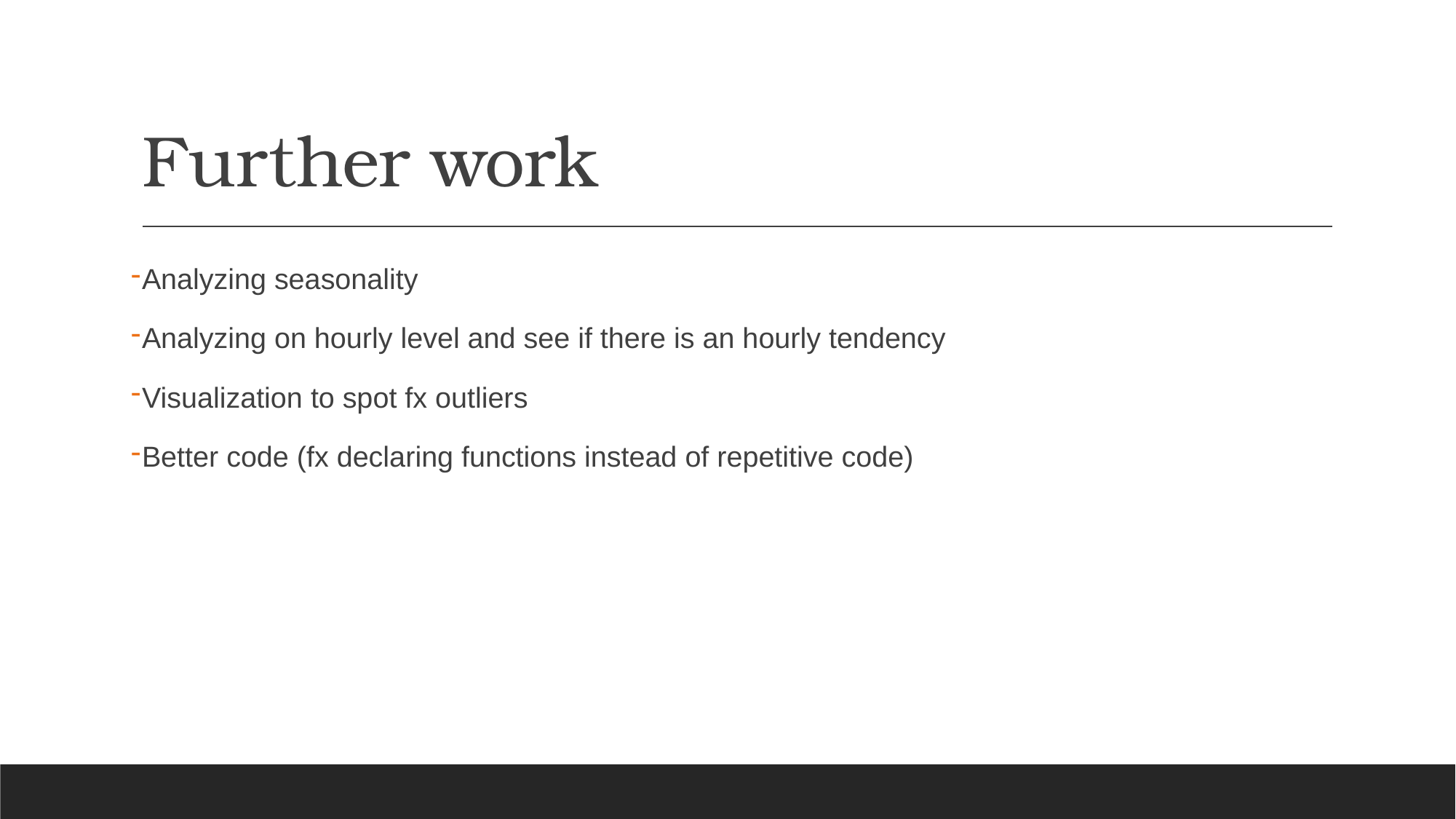

# Further work
Analyzing seasonality
Analyzing on hourly level and see if there is an hourly tendency
Visualization to spot fx outliers
Better code (fx declaring functions instead of repetitive code)